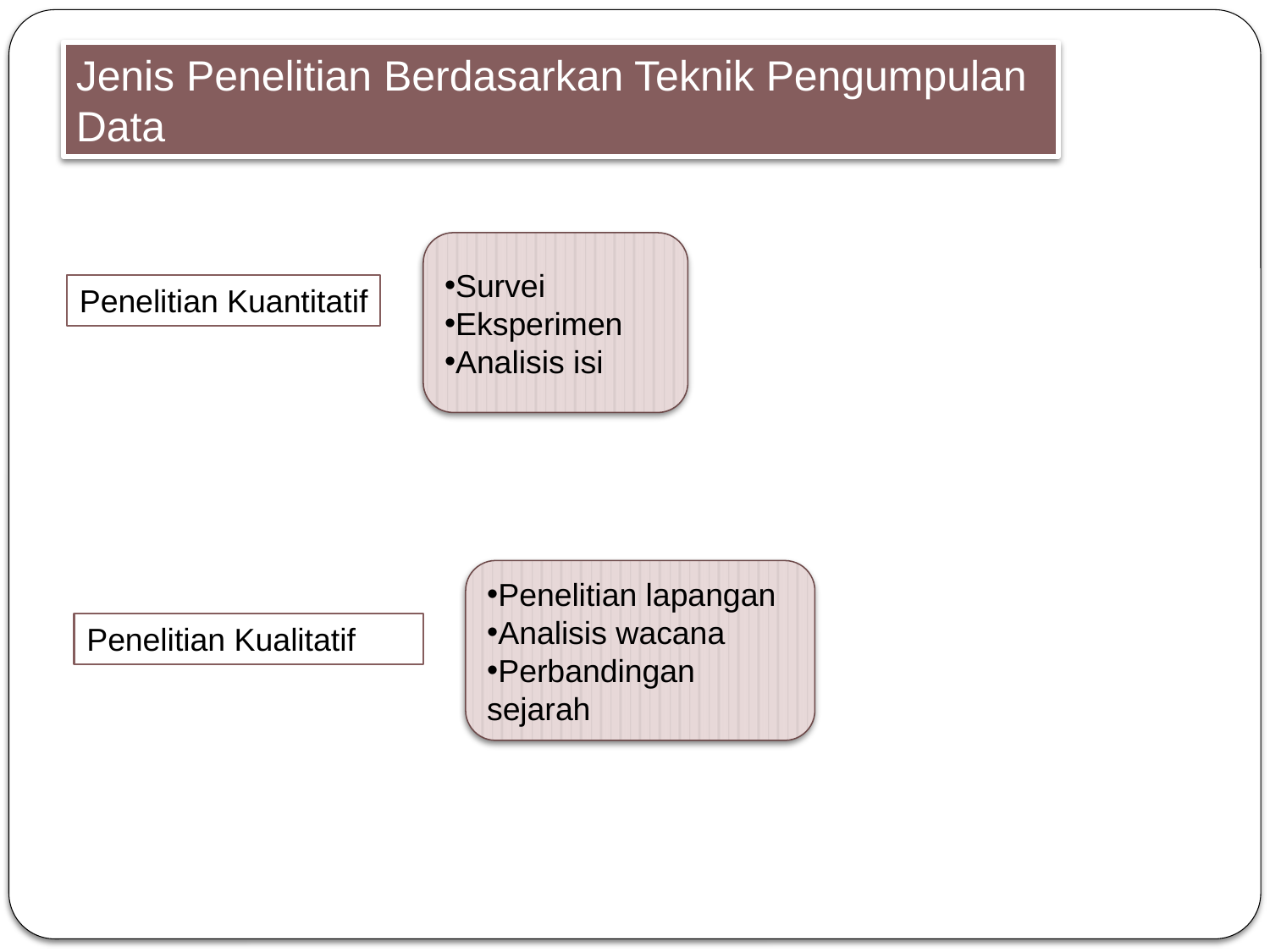

Jenis Penelitian Berdasarkan Teknik Pengumpulan Data
Survei
Eksperimen
Analisis isi
Penelitian Kuantitatif
Penelitian lapangan
Analisis wacana
Perbandingan sejarah
Penelitian Kualitatif